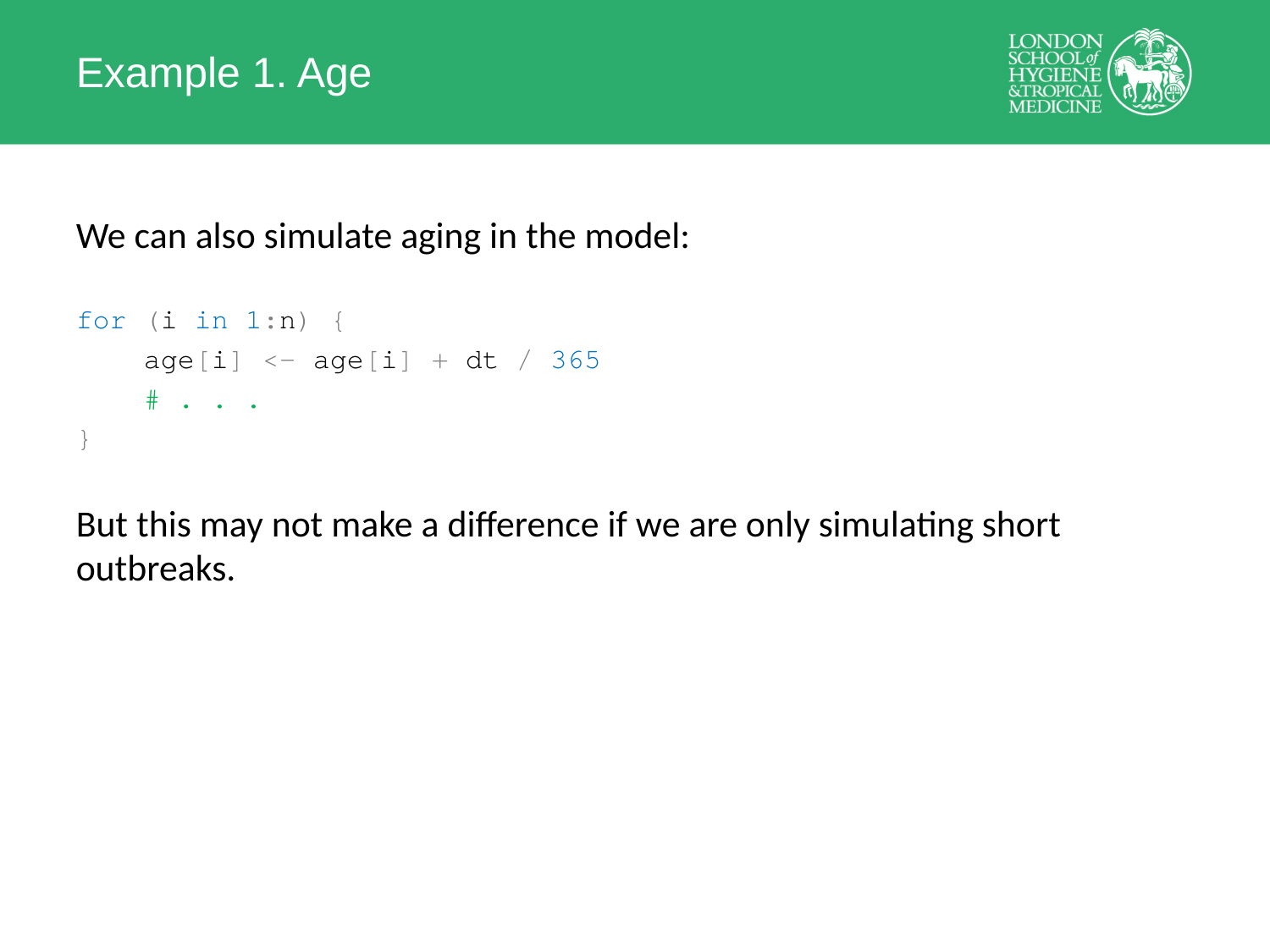

# Example 1. Age
We can also simulate aging in the model:

for (i in 1:n) {
    age[i] <- age[i] + dt / 365
    # . . .
}

But this may not make a difference if we are only simulating short outbreaks.